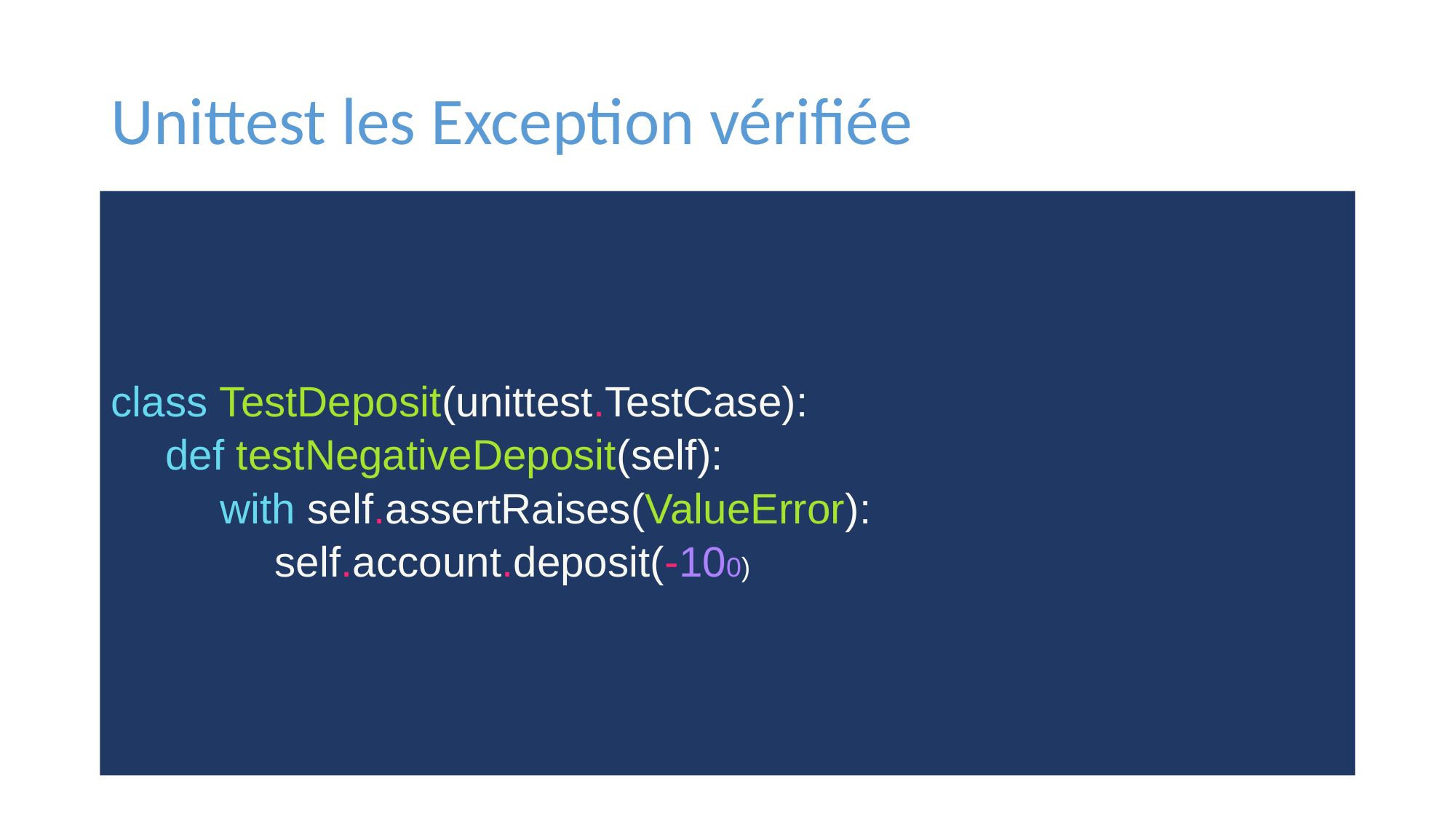

# Unittest les Exception vérifiée
class TestDeposit(unittest.TestCase):
def testNegativeDeposit(self):
with self.assertRaises(ValueError):
self.account.deposit(-100)